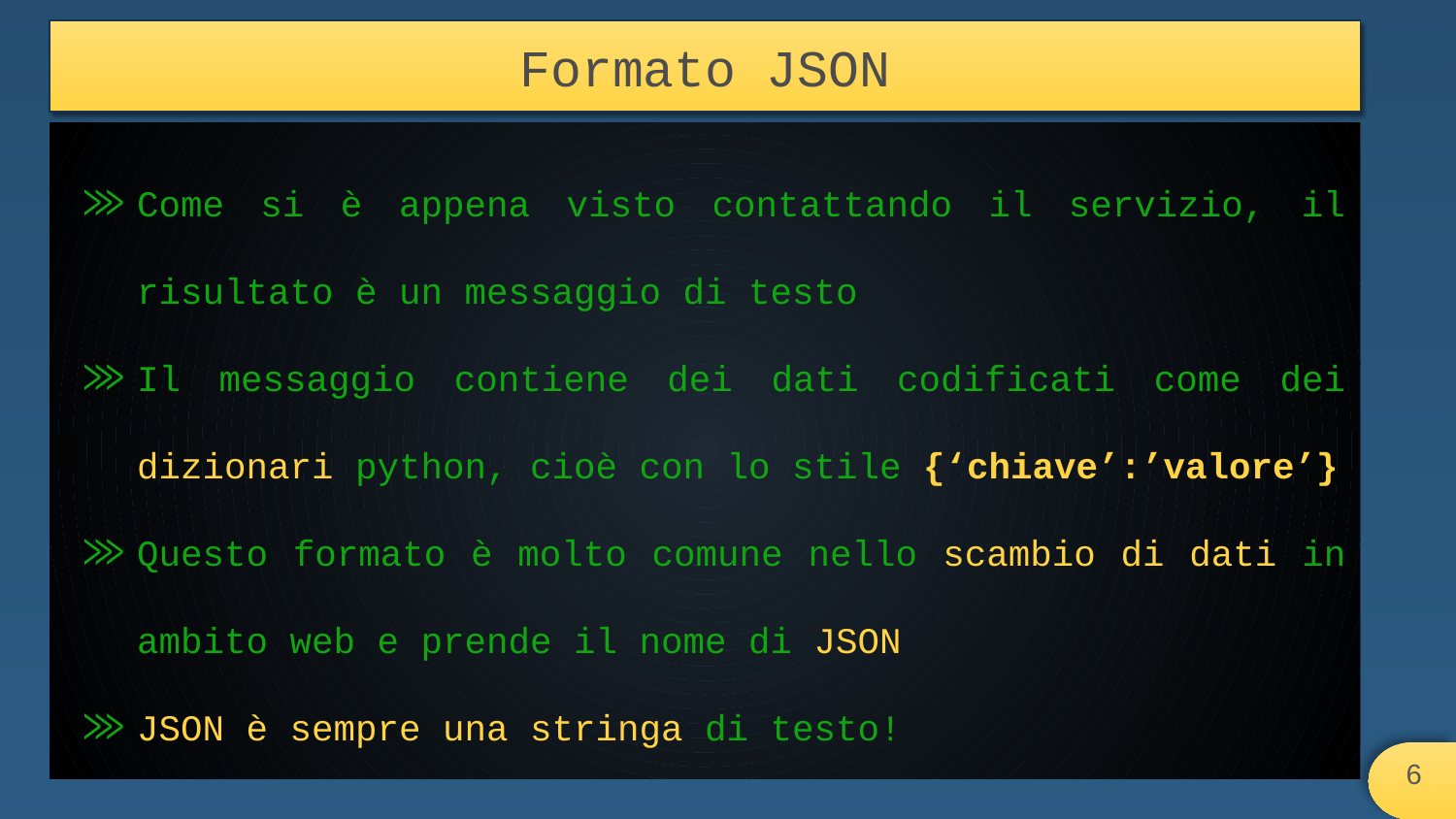

# Formato JSON
Come si è appena visto contattando il servizio, il risultato è un messaggio di testo
Il messaggio contiene dei dati codificati come dei dizionari python, cioè con lo stile {‘chiave’:’valore’}
Questo formato è molto comune nello scambio di dati in ambito web e prende il nome di JSON
JSON è sempre una stringa di testo!

6